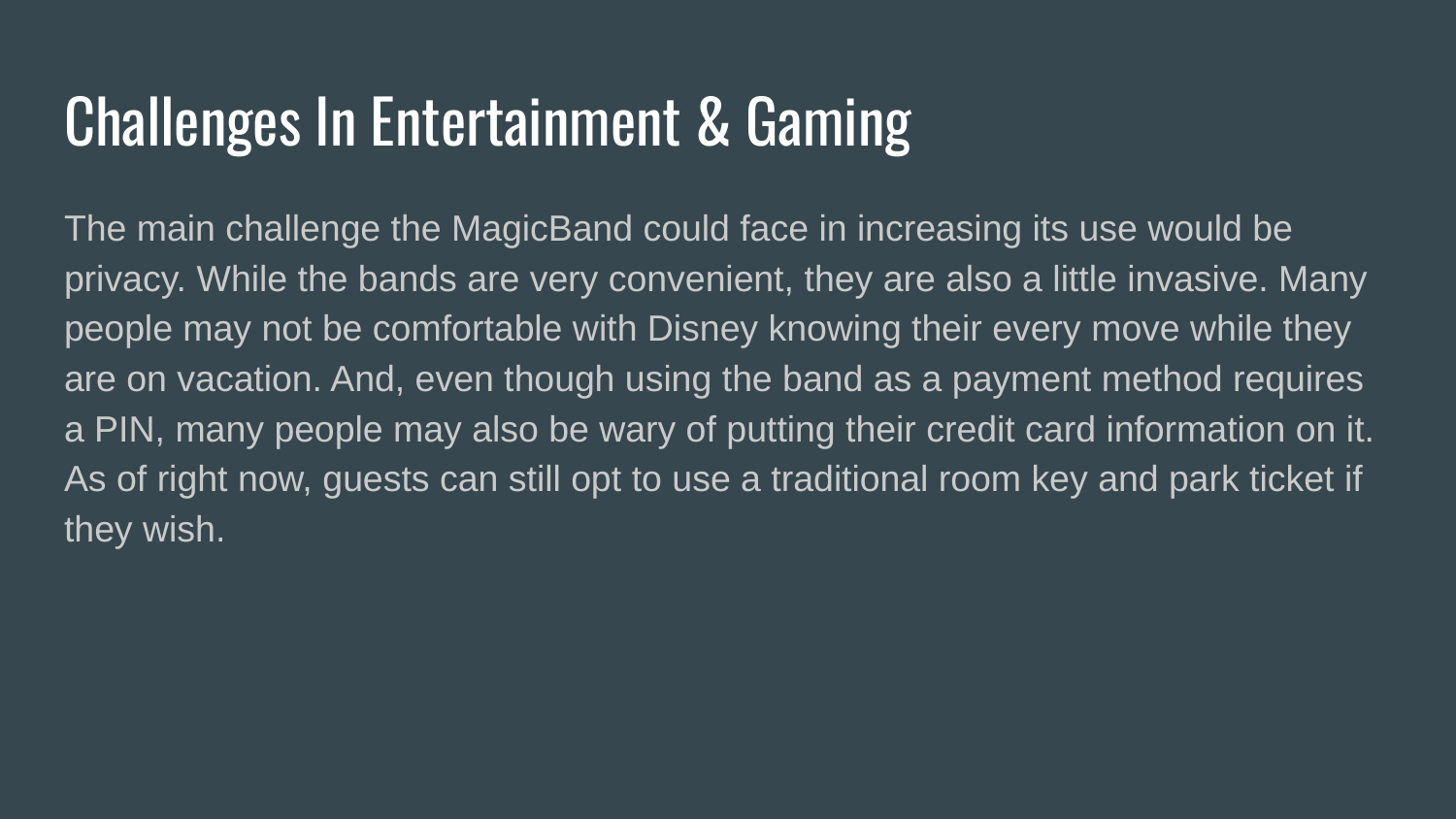

# Challenges In Entertainment & Gaming
The main challenge the MagicBand could face in increasing its use would be privacy. While the bands are very convenient, they are also a little invasive. Many people may not be comfortable with Disney knowing their every move while they are on vacation. And, even though using the band as a payment method requires a PIN, many people may also be wary of putting their credit card information on it. As of right now, guests can still opt to use a traditional room key and park ticket if they wish.